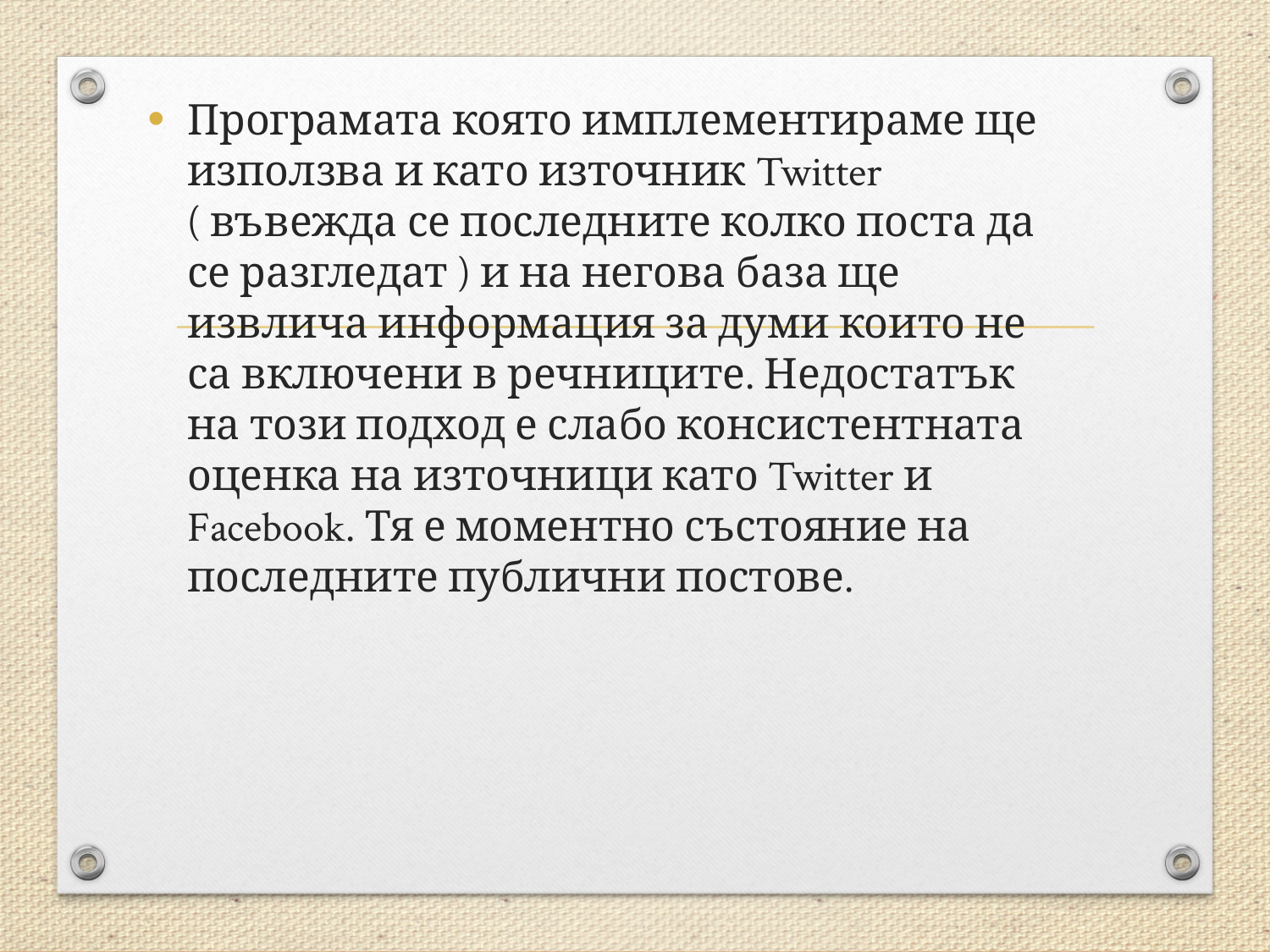

Програмата която имплементираме ще използва и като източник Twitter ( въвежда се последните колко поста да се разгледат ) и на негова база ще извлича информация за думи които не са включени в речниците. Недостатък на този подход е слабо консистентната оценка на източници като Twitter и Facebook. Тя е моментно състояние на последните публични постове.